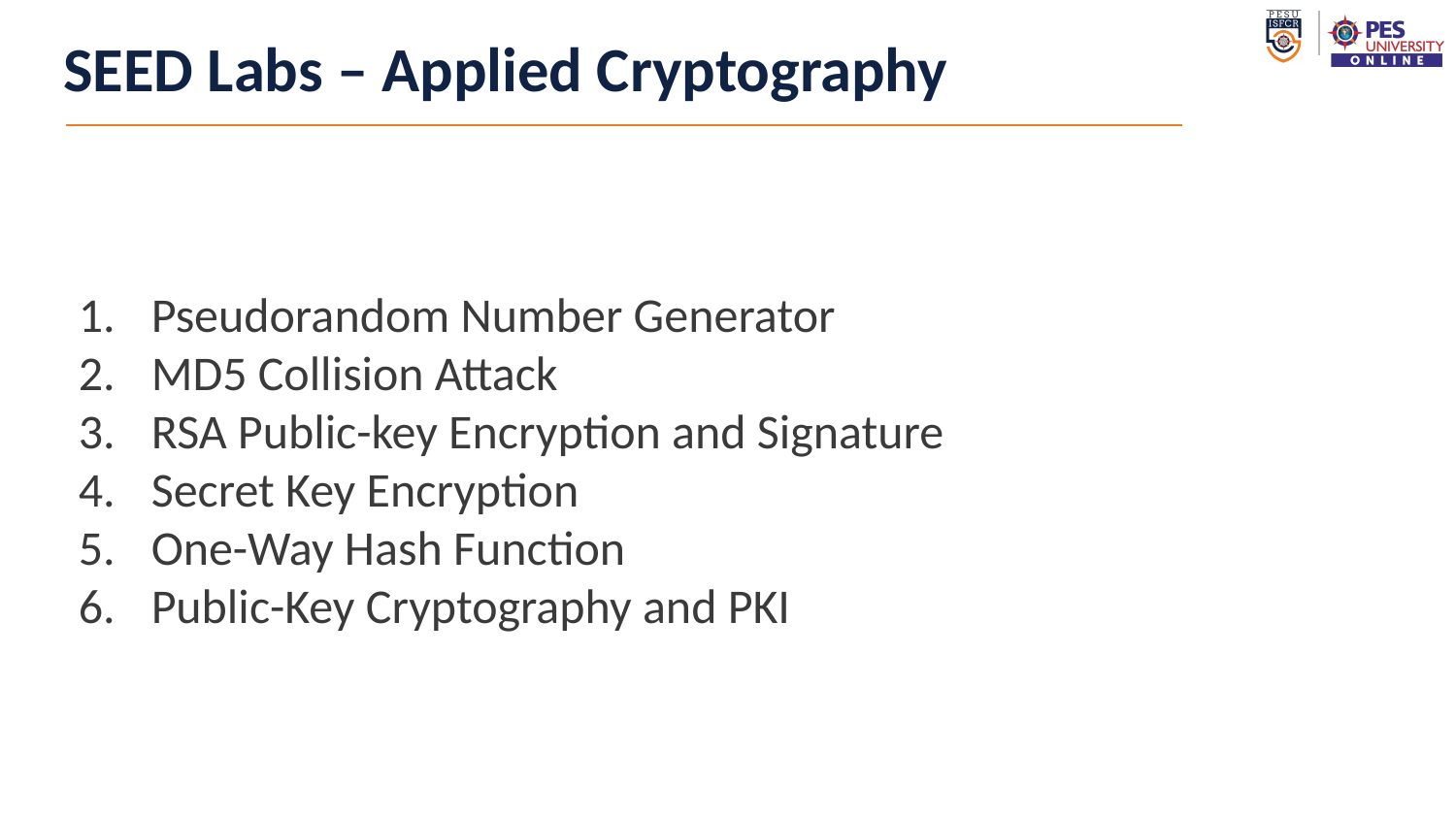

# SEED Labs – Applied Cryptography

Pseudorandom Number Generator
MD5 Collision Attack
RSA Public-key Encryption and Signature
Secret Key Encryption
One-Way Hash Function
Public-Key Cryptography and PKI